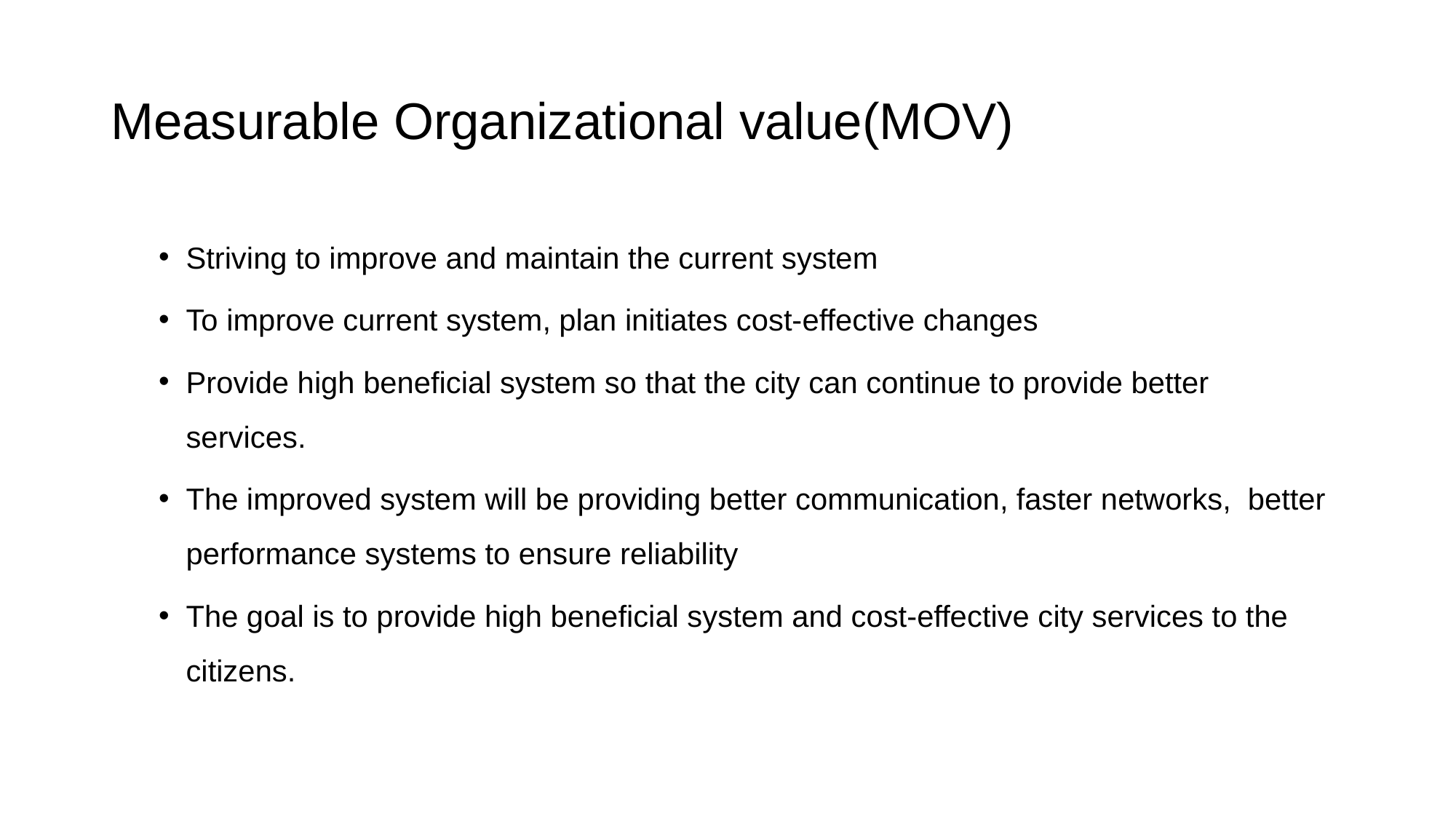

# Measurable Organizational value(MOV)
Striving to improve and maintain the current system
To improve current system, plan initiates cost-effective changes
Provide high beneficial system so that the city can continue to provide better services.
The improved system will be providing better communication, faster networks,  better performance systems to ensure reliability
The goal is to provide high beneficial system and cost-effective city services to the citizens.